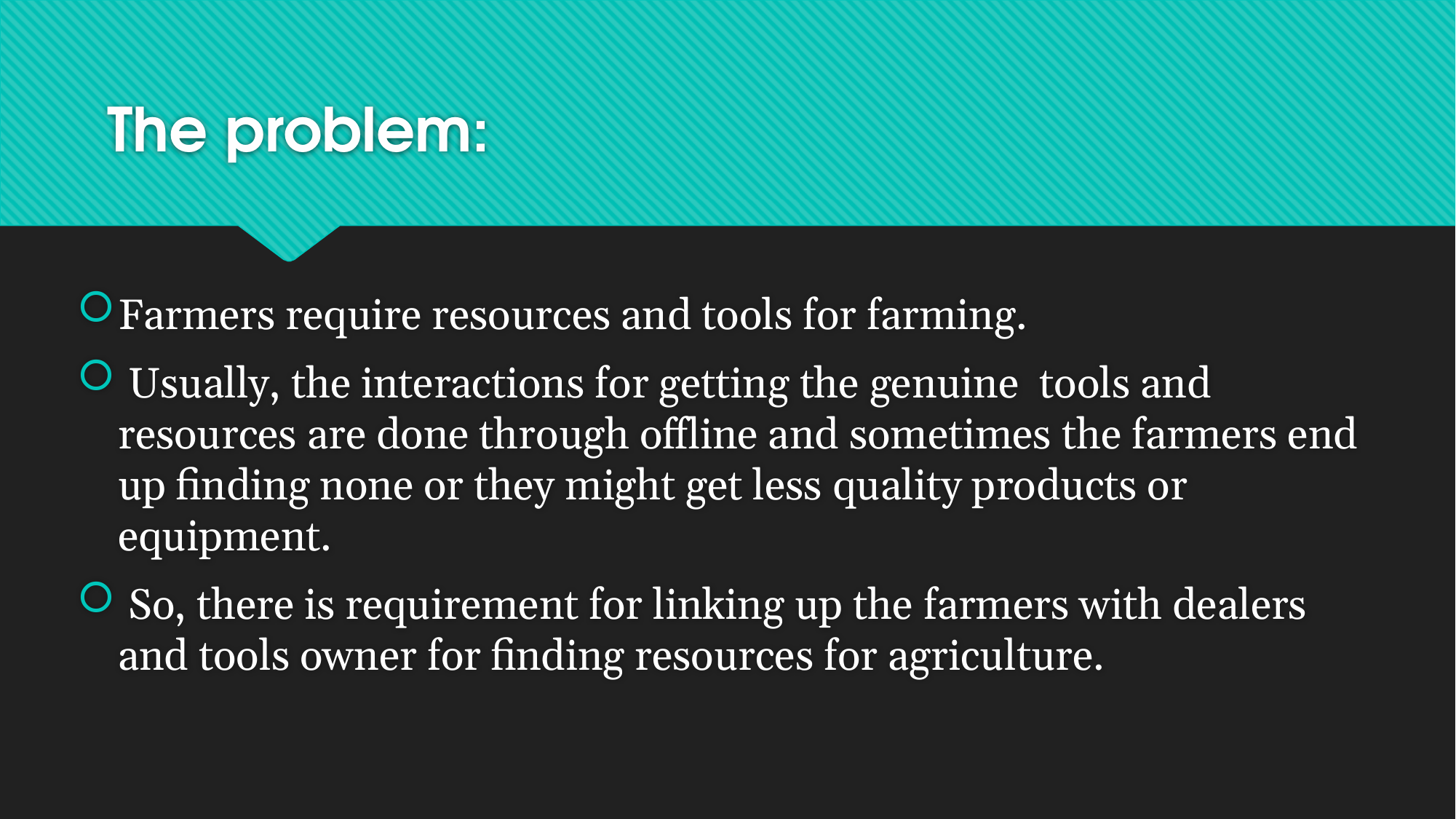

# The problem:
Farmers require resources and tools for farming.
 Usually, the interactions for getting the genuine  tools and resources are done through offline and sometimes the farmers end up finding none or they might get less quality products or equipment.
 So, there is requirement for linking up the farmers with dealers and tools owner for finding resources for agriculture.